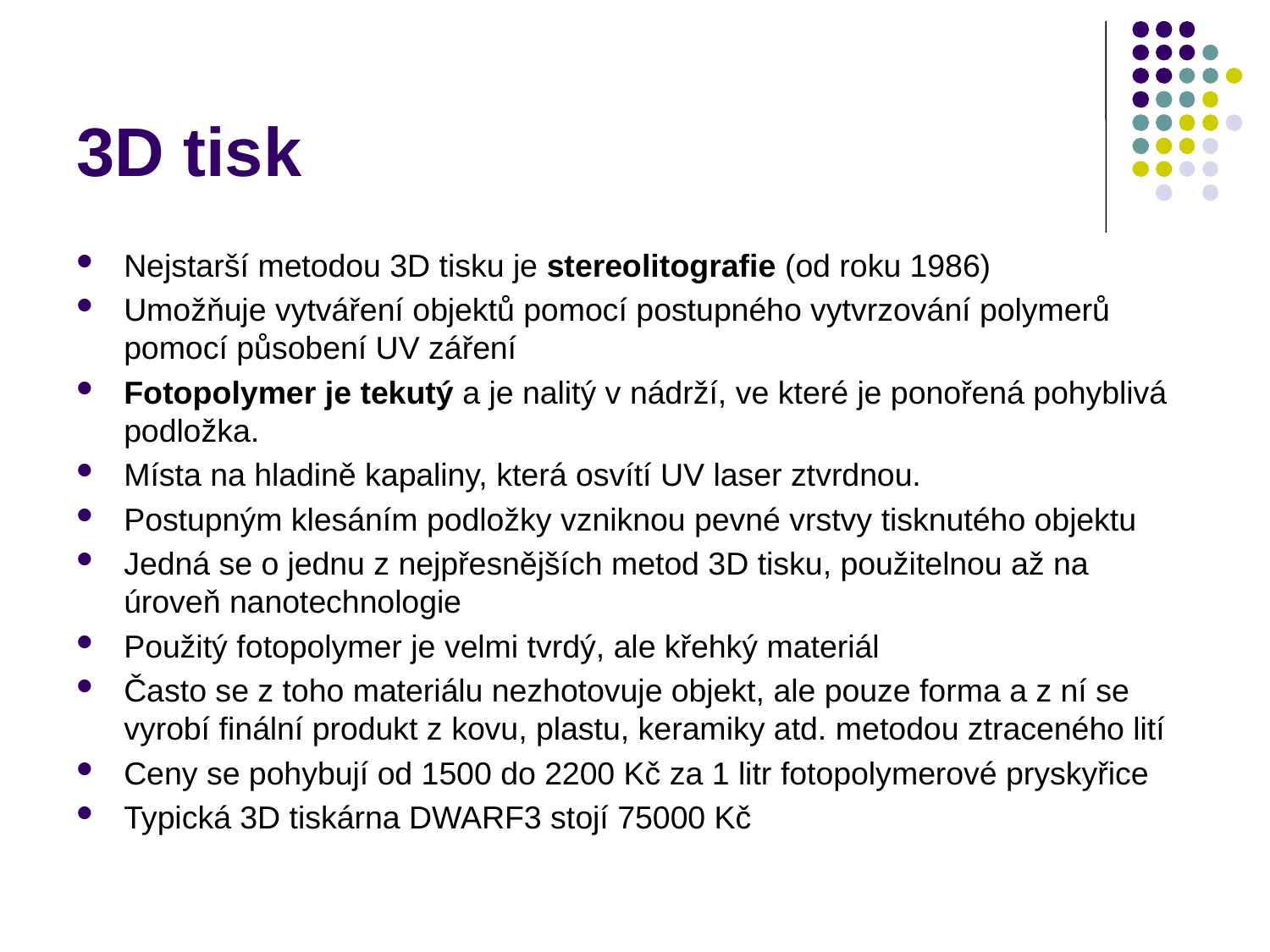

# 3D tisk
Nejstarší metodou 3D tisku je stereolitografie (od roku 1986)
Umožňuje vytváření objektů pomocí postupného vytvrzování polymerů pomocí působení UV záření
Fotopolymer je tekutý a je nalitý v nádrží, ve které je ponořená pohyblivá podložka.
Místa na hladině kapaliny, která osvítí UV laser ztvrdnou.
Postupným klesáním podložky vzniknou pevné vrstvy tisknutého objektu
Jedná se o jednu z nejpřesnějších metod 3D tisku, použitelnou až na úroveň nanotechnologie
Použitý fotopolymer je velmi tvrdý, ale křehký materiál
Často se z toho materiálu nezhotovuje objekt, ale pouze forma a z ní se vyrobí finální produkt z kovu, plastu, keramiky atd. metodou ztraceného lití
Ceny se pohybují od 1500 do 2200 Kč za 1 litr fotopolymerové pryskyřice
Typická 3D tiskárna DWARF3 stojí 75000 Kč